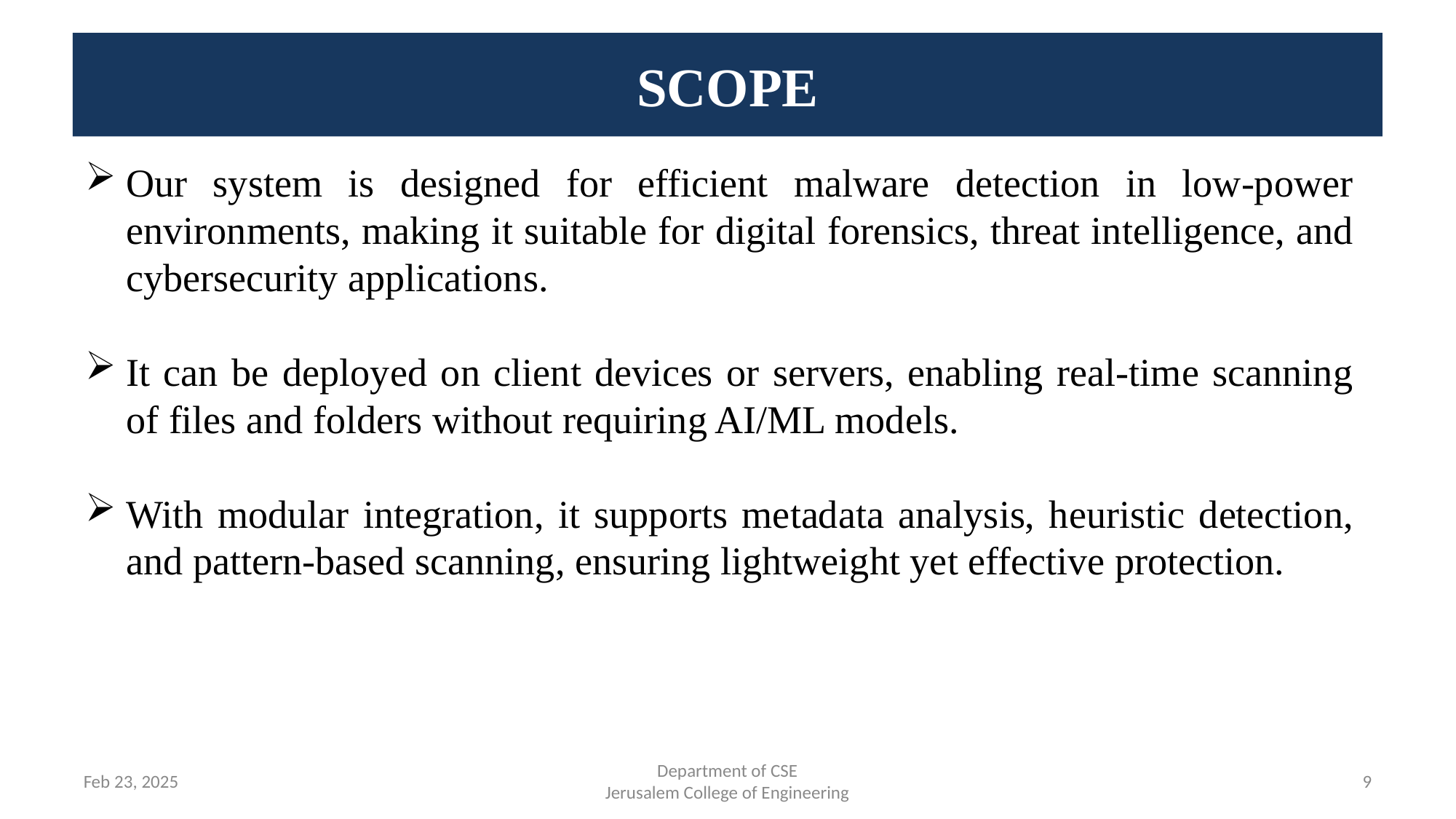

# SCOPE
Our system is designed for efficient malware detection in low-power environments, making it suitable for digital forensics, threat intelligence, and cybersecurity applications.

It can be deployed on client devices or servers, enabling real-time scanning of files and folders without requiring AI/ML models.

With modular integration, it supports metadata analysis, heuristic detection, and pattern-based scanning, ensuring lightweight yet effective protection.
Feb 23, 2025
Department of CSE
Jerusalem College of Engineering
9